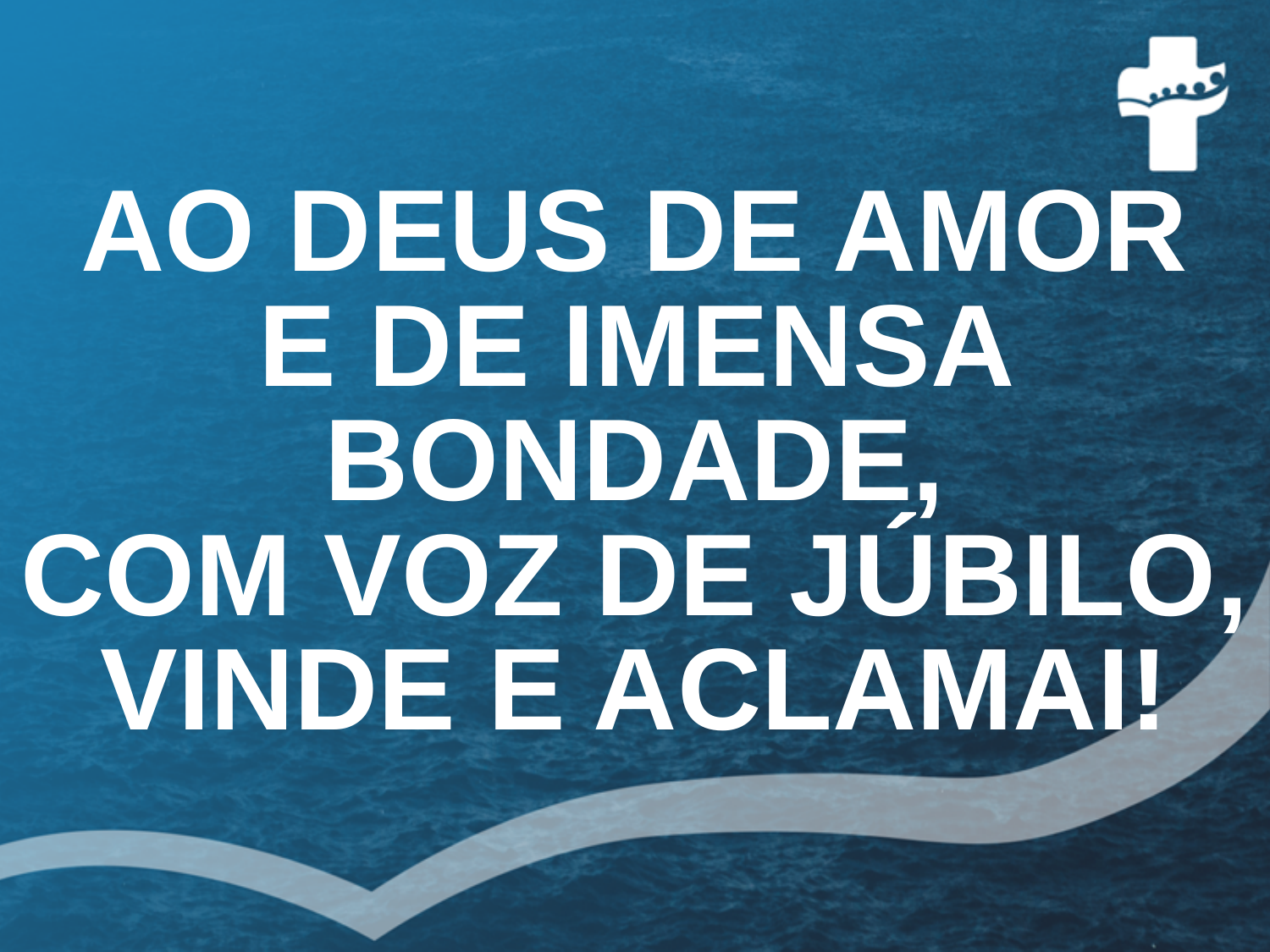

# AO DEUS DE AMOR E DE IMENSA BONDADE, COM VOZ DE JÚBILO, VINDE E ACLAMAI!